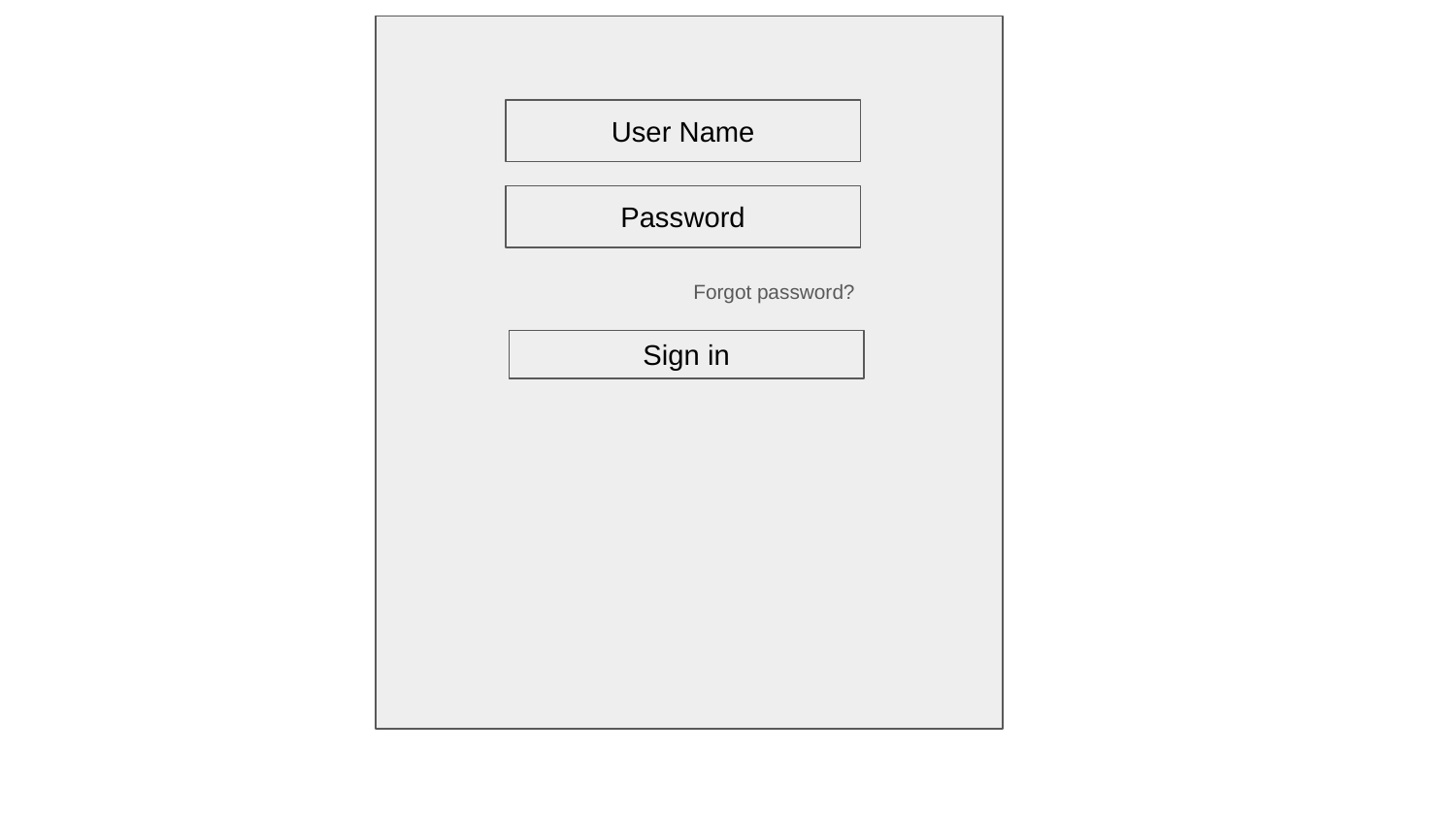

User Name
Password
Forgot password?
Sign in